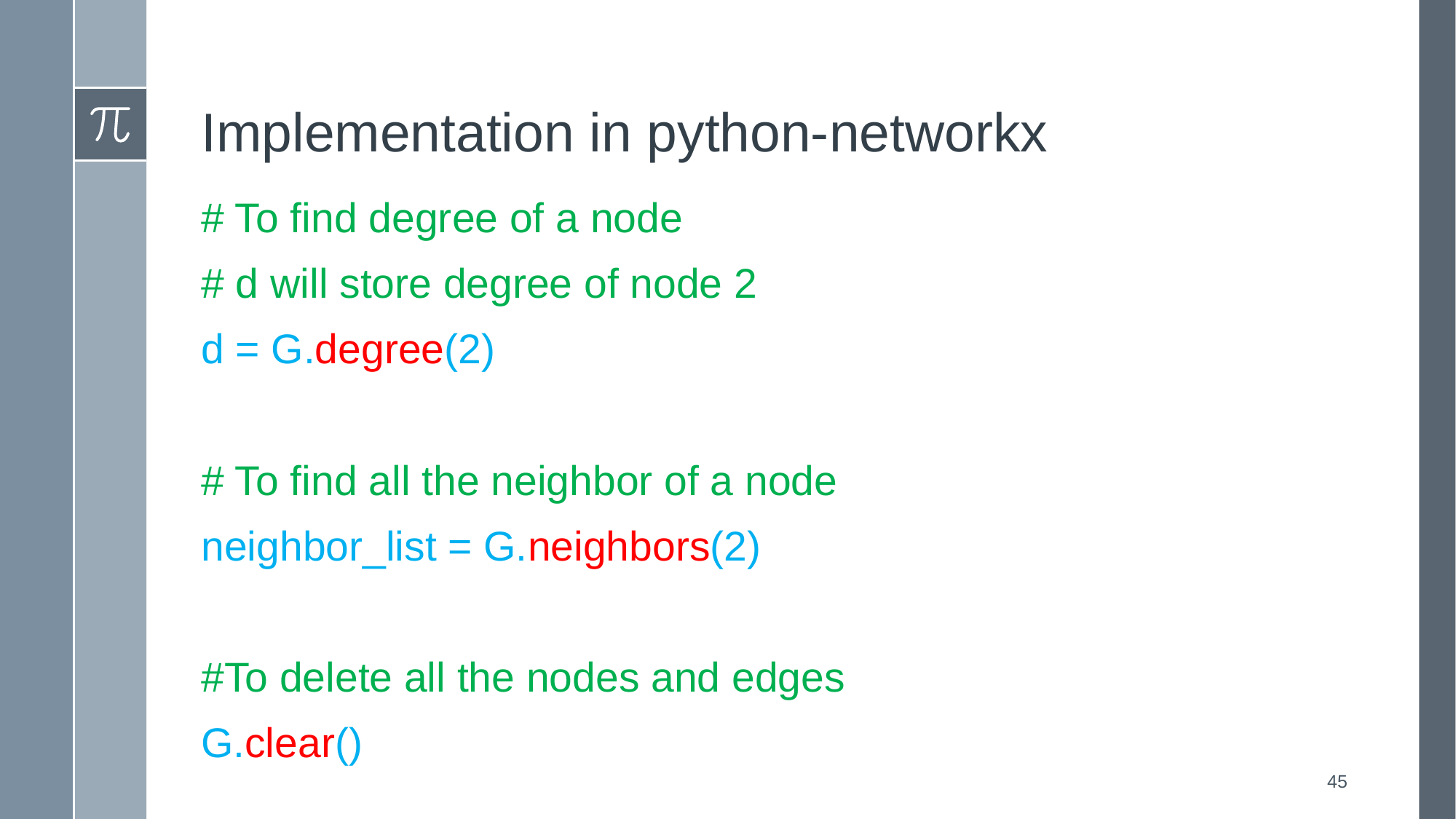

# Implementation in python-networkx
# To find degree of a node
# d will store degree of node 2
d = G.degree(2)

# To find all the neighbor of a node
neighbor_list = G.neighbors(2)

#To delete all the nodes and edges
G.clear()

45